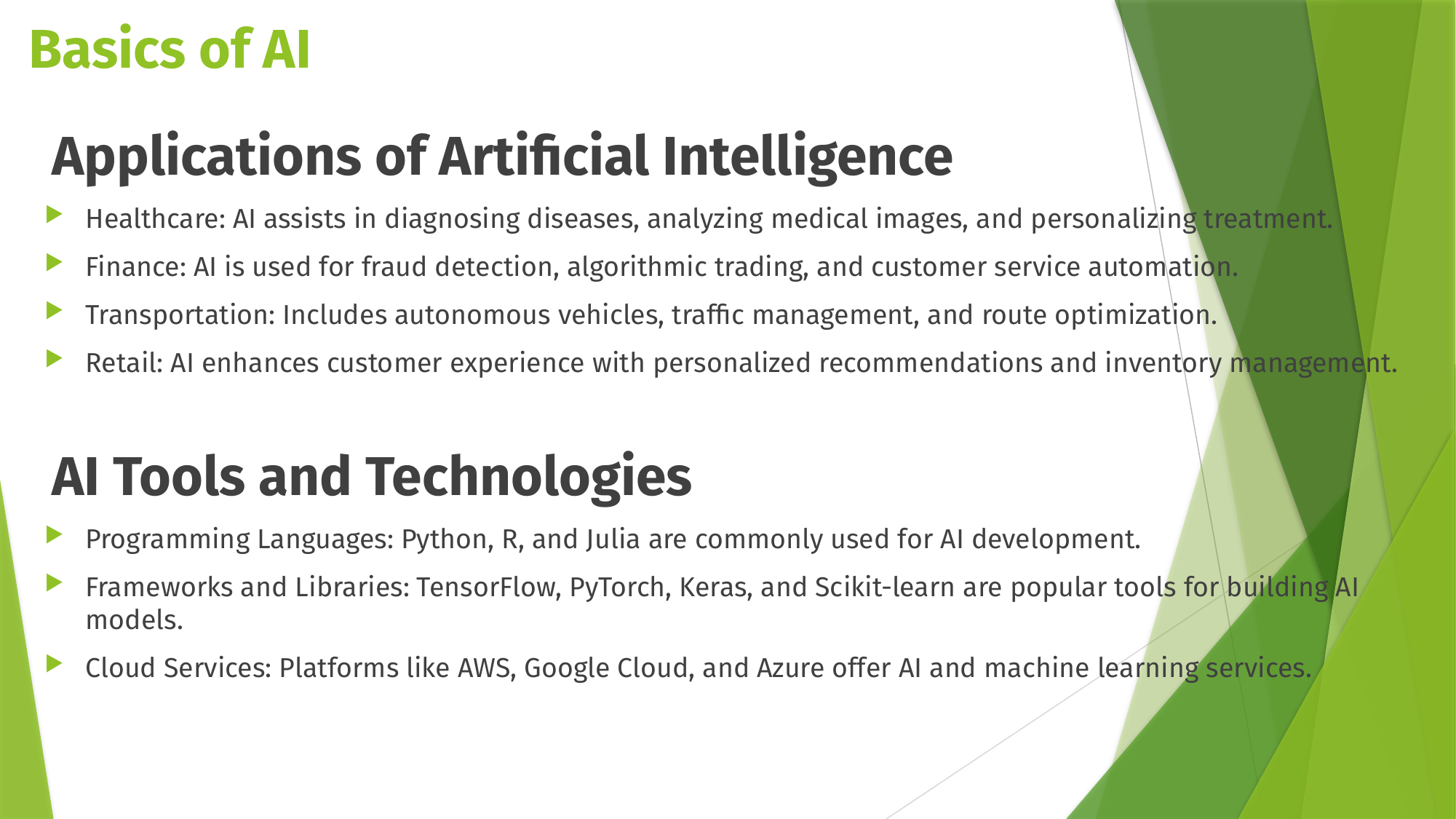

# Basics of AI
 Applications of Artificial Intelligence
Healthcare: AI assists in diagnosing diseases, analyzing medical images, and personalizing treatment.
Finance: AI is used for fraud detection, algorithmic trading, and customer service automation.
Transportation: Includes autonomous vehicles, traffic management, and route optimization.
Retail: AI enhances customer experience with personalized recommendations and inventory management.

 AI Tools and Technologies
Programming Languages: Python, R, and Julia are commonly used for AI development.
Frameworks and Libraries: TensorFlow, PyTorch, Keras, and Scikit-learn are popular tools for building AI models.
Cloud Services: Platforms like AWS, Google Cloud, and Azure offer AI and machine learning services.